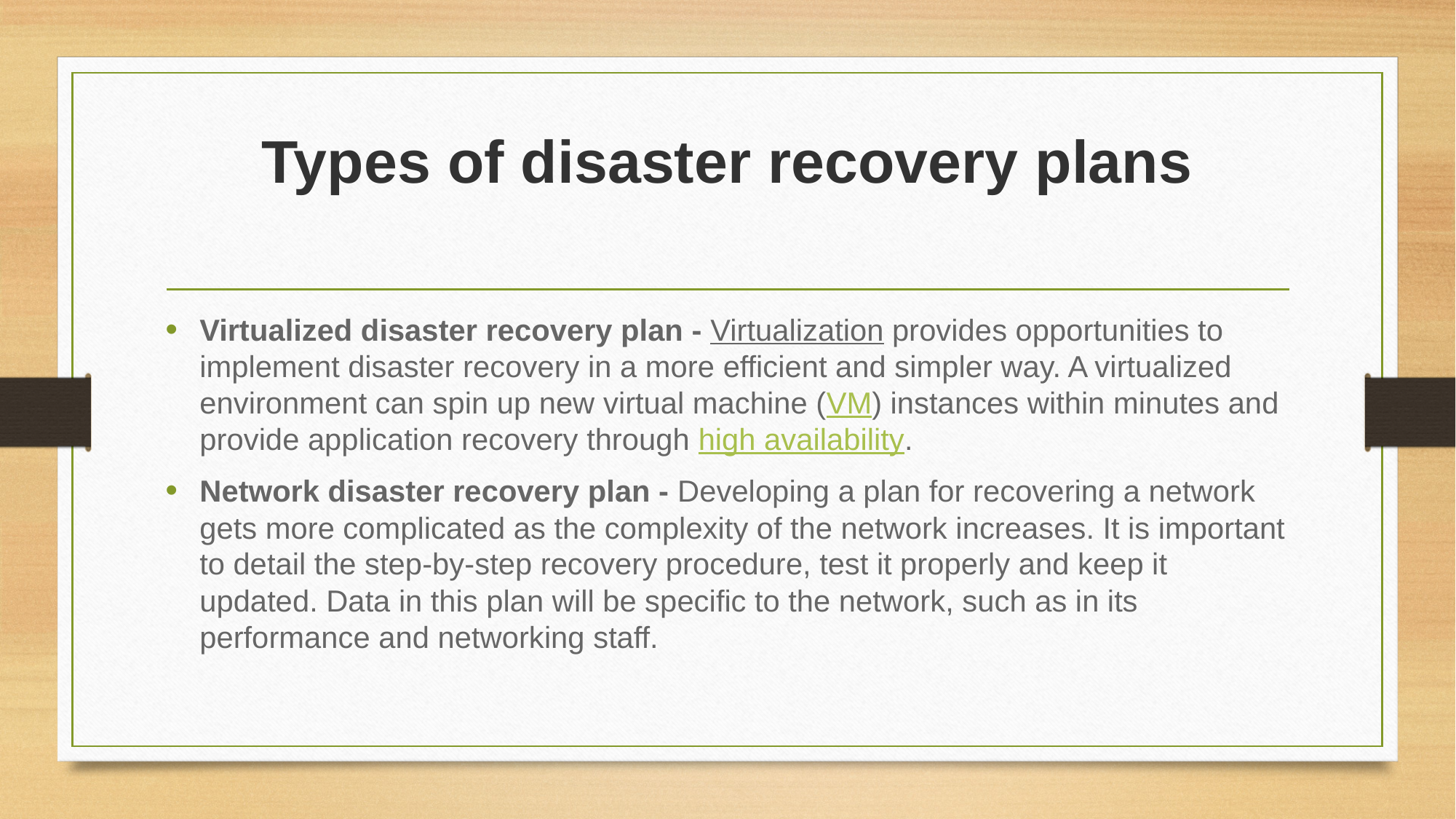

# Types of disaster recovery plans
Virtualized disaster recovery plan - Virtualization provides opportunities to implement disaster recovery in a more efficient and simpler way. A virtualized environment can spin up new virtual machine (VM) instances within minutes and provide application recovery through high availability.
Network disaster recovery plan - Developing a plan for recovering a network gets more complicated as the complexity of the network increases. It is important to detail the step-by-step recovery procedure, test it properly and keep it updated. Data in this plan will be specific to the network, such as in its performance and networking staff.